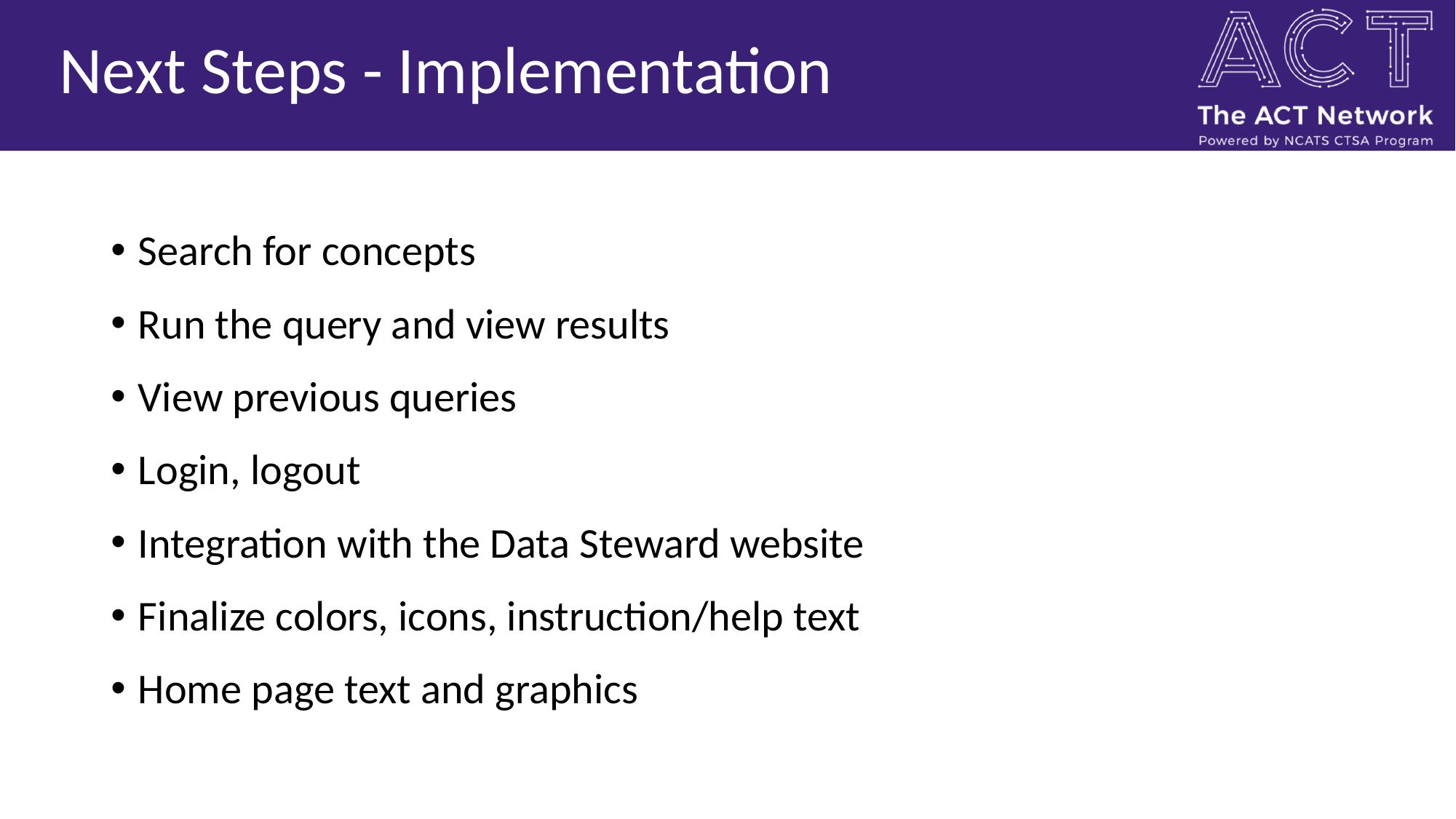

# Next Steps - Implementation
Search for concepts
Run the query and view results
View previous queries
Login, logout
Integration with the Data Steward website
Finalize colors, icons, instruction/help text
Home page text and graphics